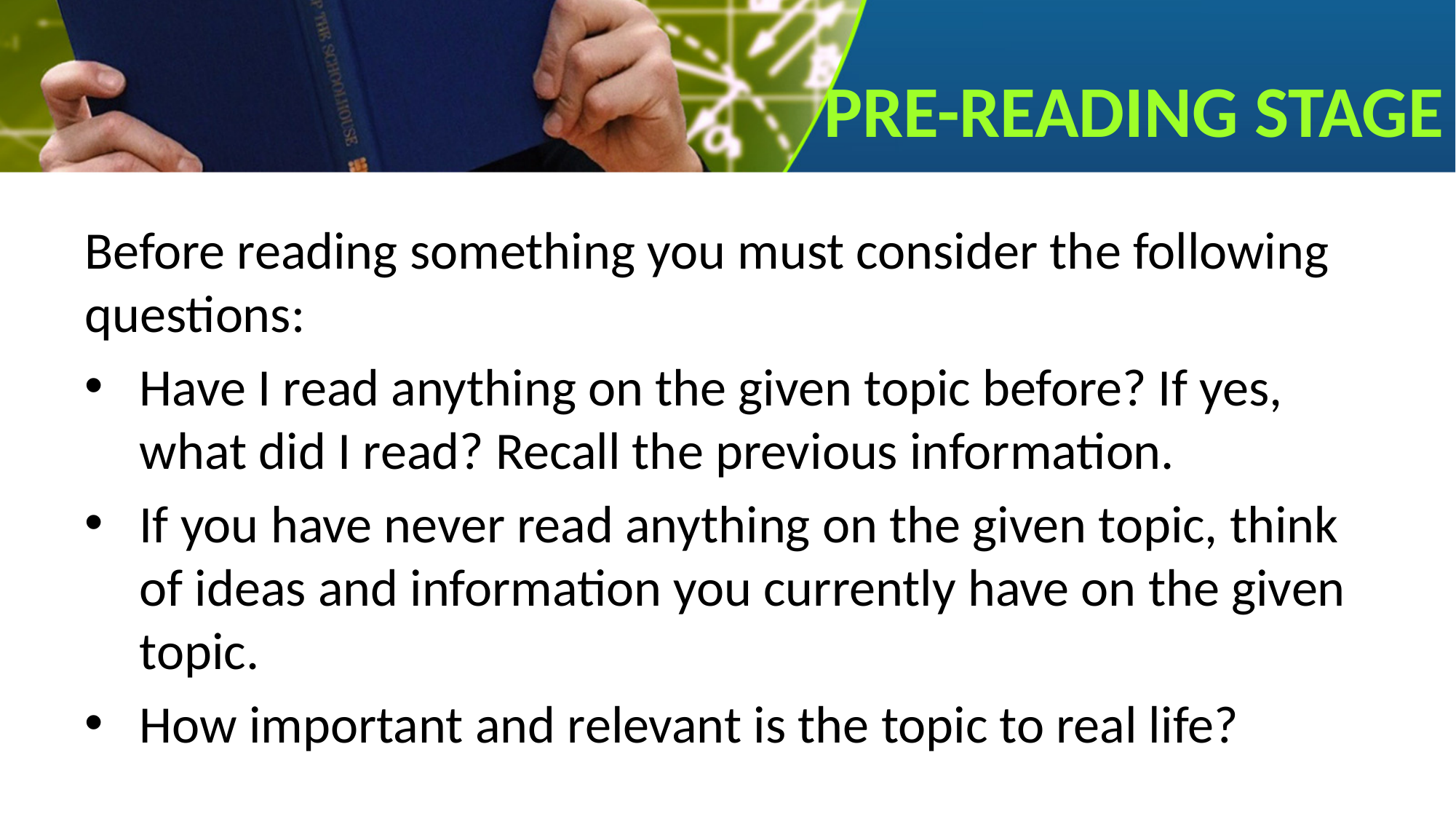

# PRE-READING STAGE
Before reading something you must consider the following questions:
Have I read anything on the given topic before? If yes, what did I read? Recall the previous information.
If you have never read anything on the given topic, think of ideas and information you currently have on the given topic.
How important and relevant is the topic to real life?